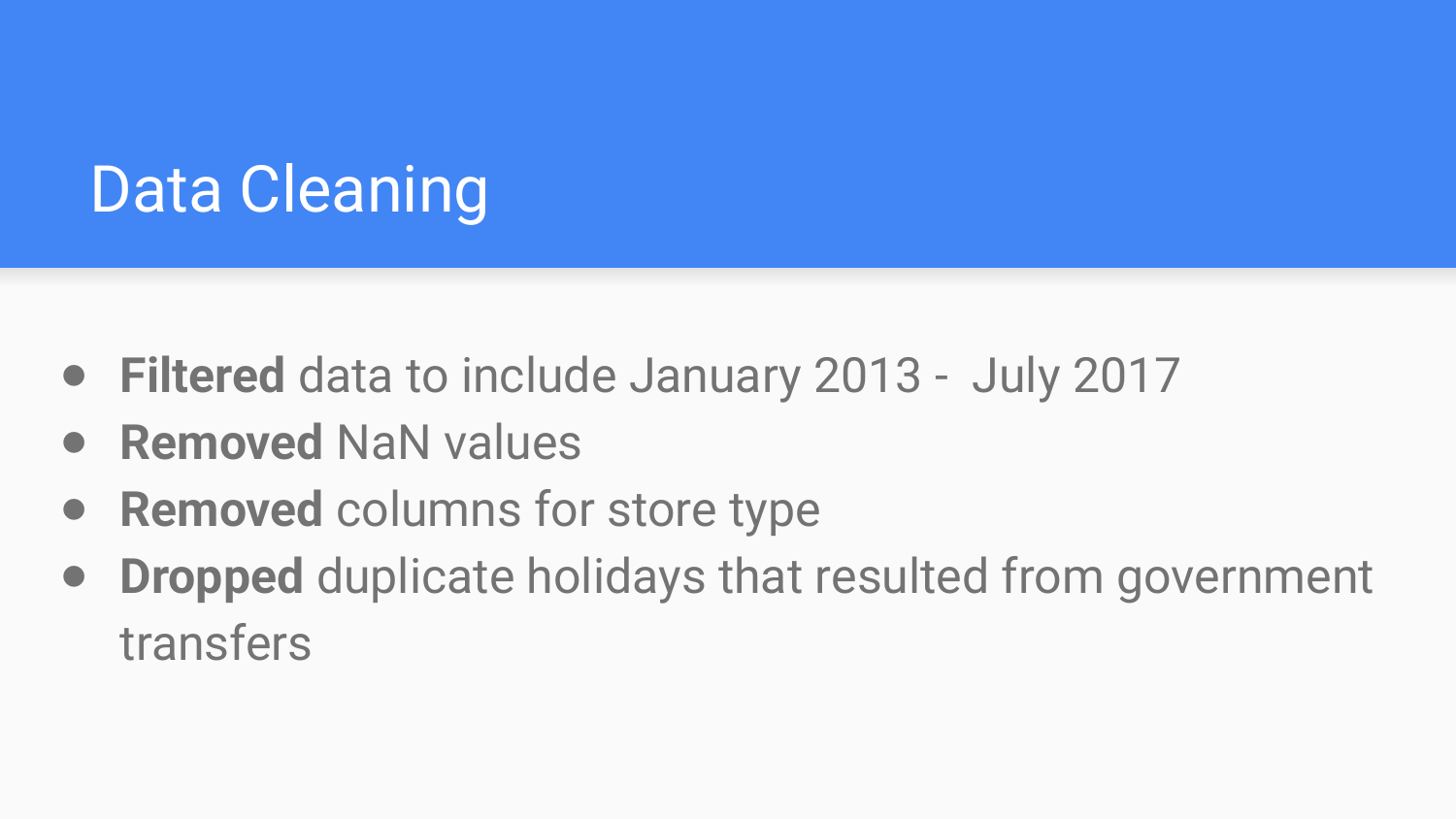

# Data Cleaning
Filtered data to include January 2013 -  July 2017
Removed NaN values
Removed columns for store type
Dropped duplicate holidays that resulted from government transfers